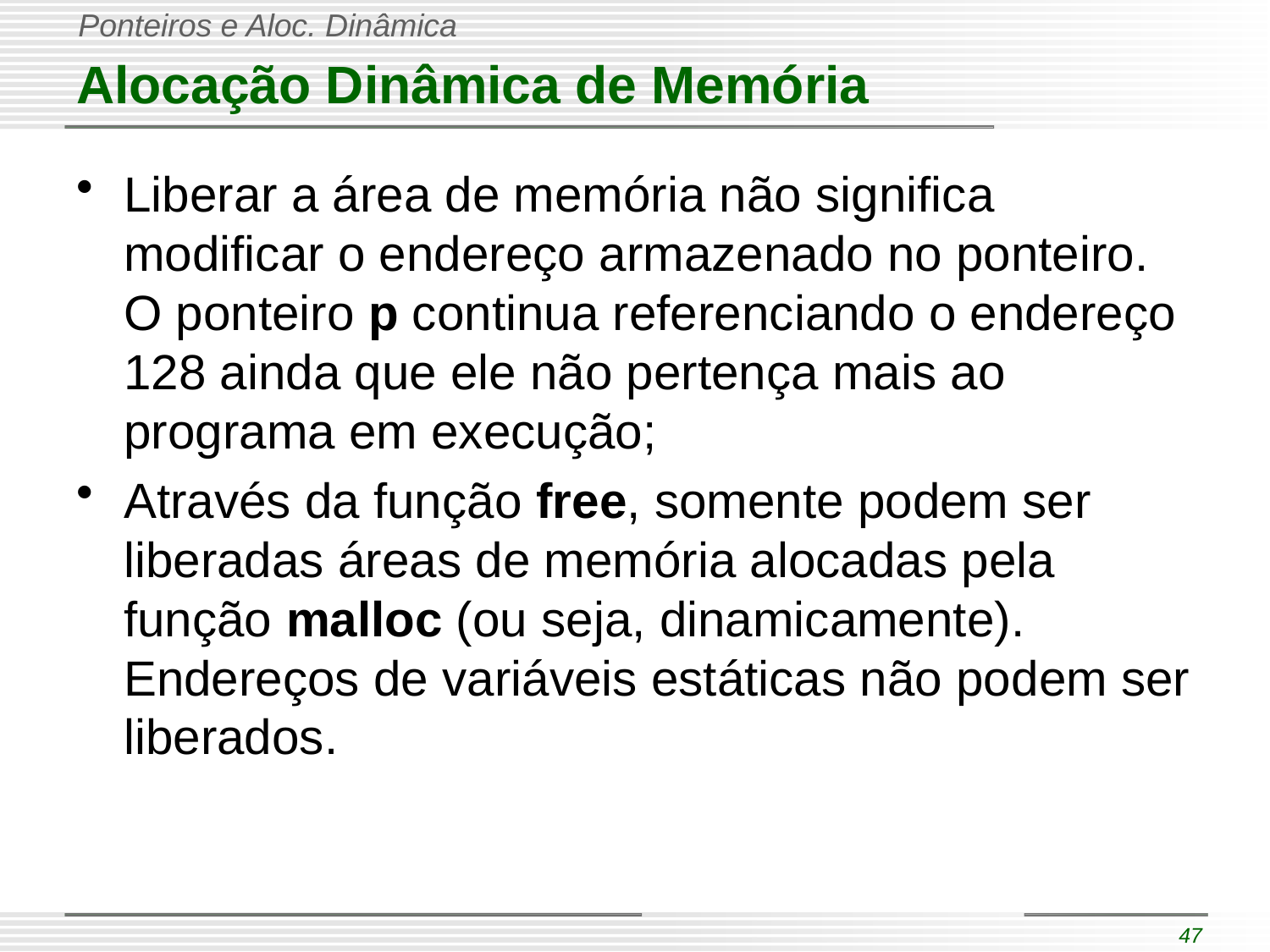

# Alocação Dinâmica de Memória
Liberar a área de memória não significa modificar o endereço armazenado no ponteiro. O ponteiro p continua referenciando o endereço 128 ainda que ele não pertença mais ao programa em execução;
Através da função free, somente podem ser liberadas áreas de memória alocadas pela função malloc (ou seja, dinamicamente). Endereços de variáveis estáticas não podem ser liberados.